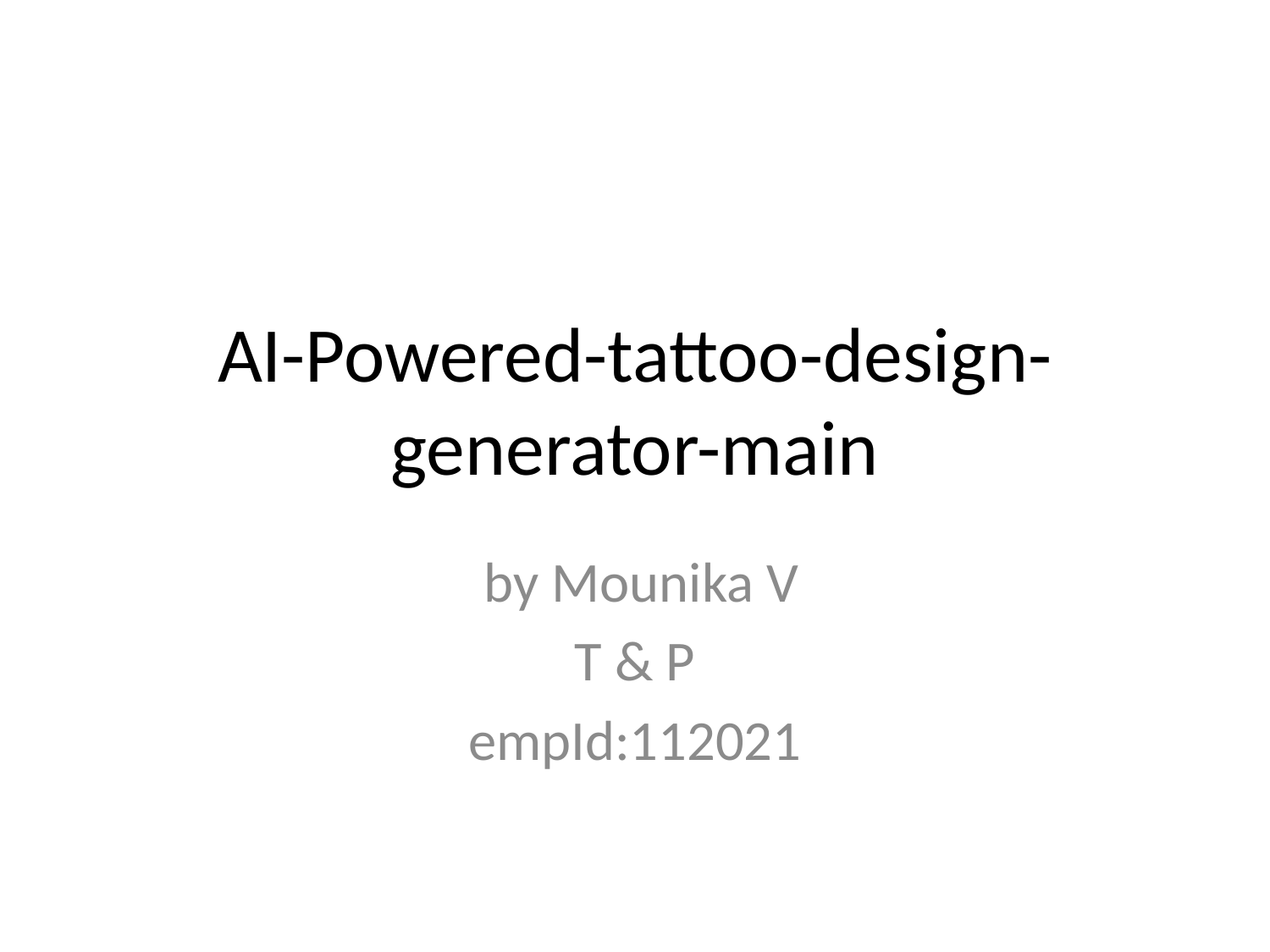

# AI-Powered-tattoo-design-generator-main
 by Mounika V
T & P
empId:112021